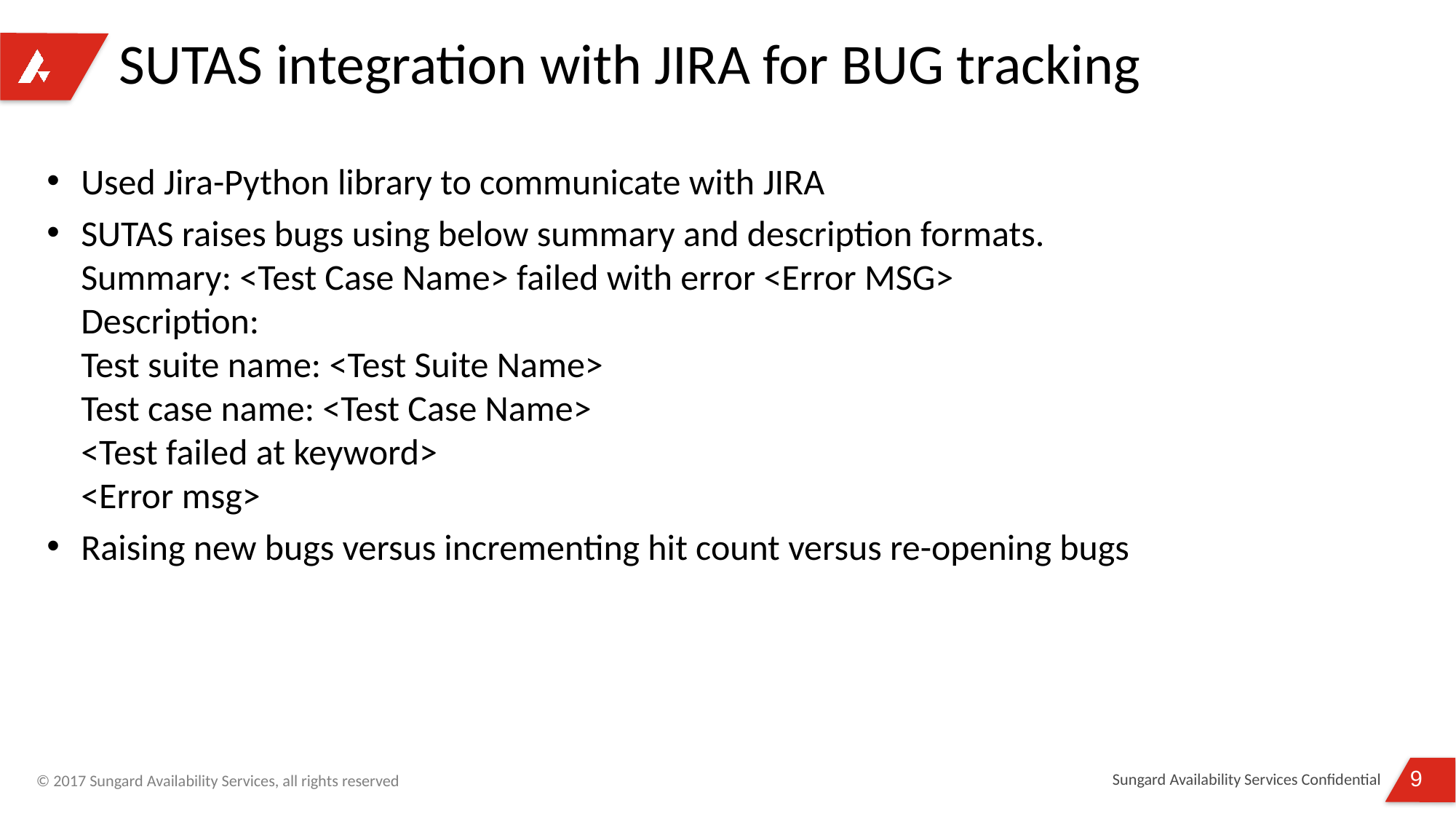

# SUTAS integration with JIRA for BUG tracking
Used Jira-Python library to communicate with JIRA
SUTAS raises bugs using below summary and description formats.
Summary: <Test Case Name> failed with error <Error MSG> 
Description:  
Test suite name: <Test Suite Name> 
Test case name: <Test Case Name> 
<Test failed at keyword> 
<Error msg>
Raising new bugs versus incrementing hit count versus re-opening bugs

Sungard Availability Services Confidential